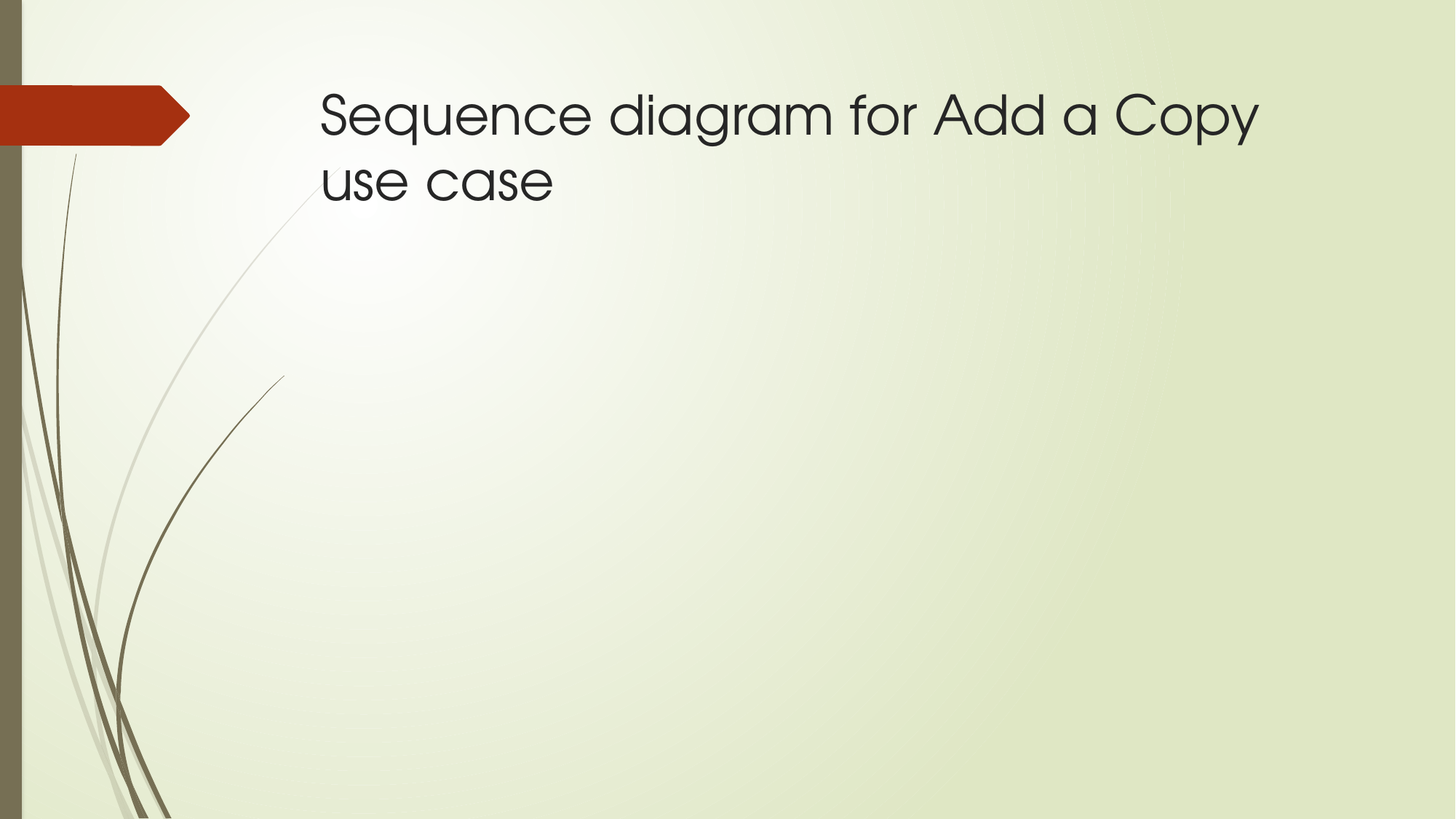

# Sequence diagram for Add a Copy  use case